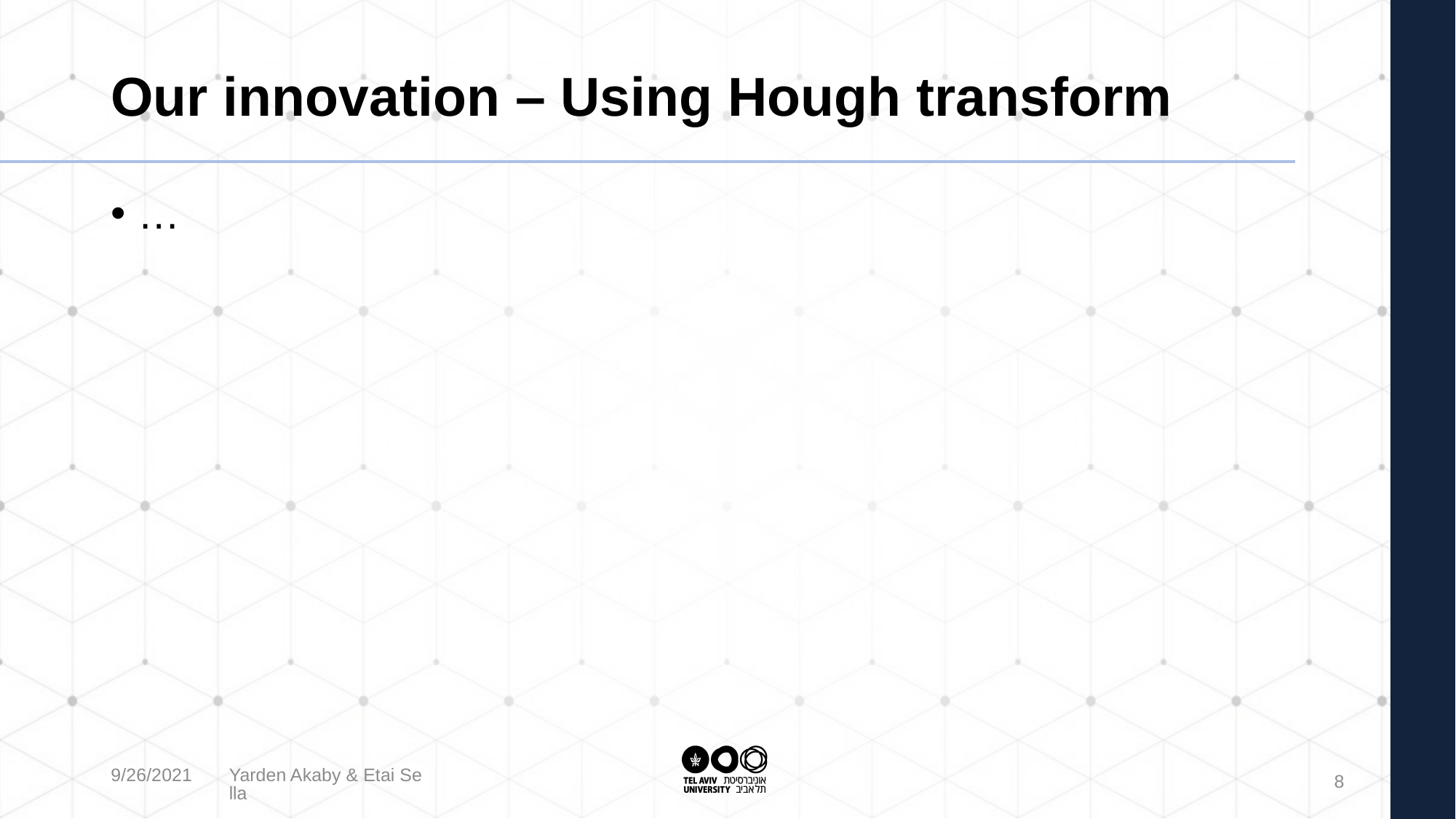

# Our innovation – Using Hough transform
…
9/26/2021
Yarden Akaby & Etai Sella
8